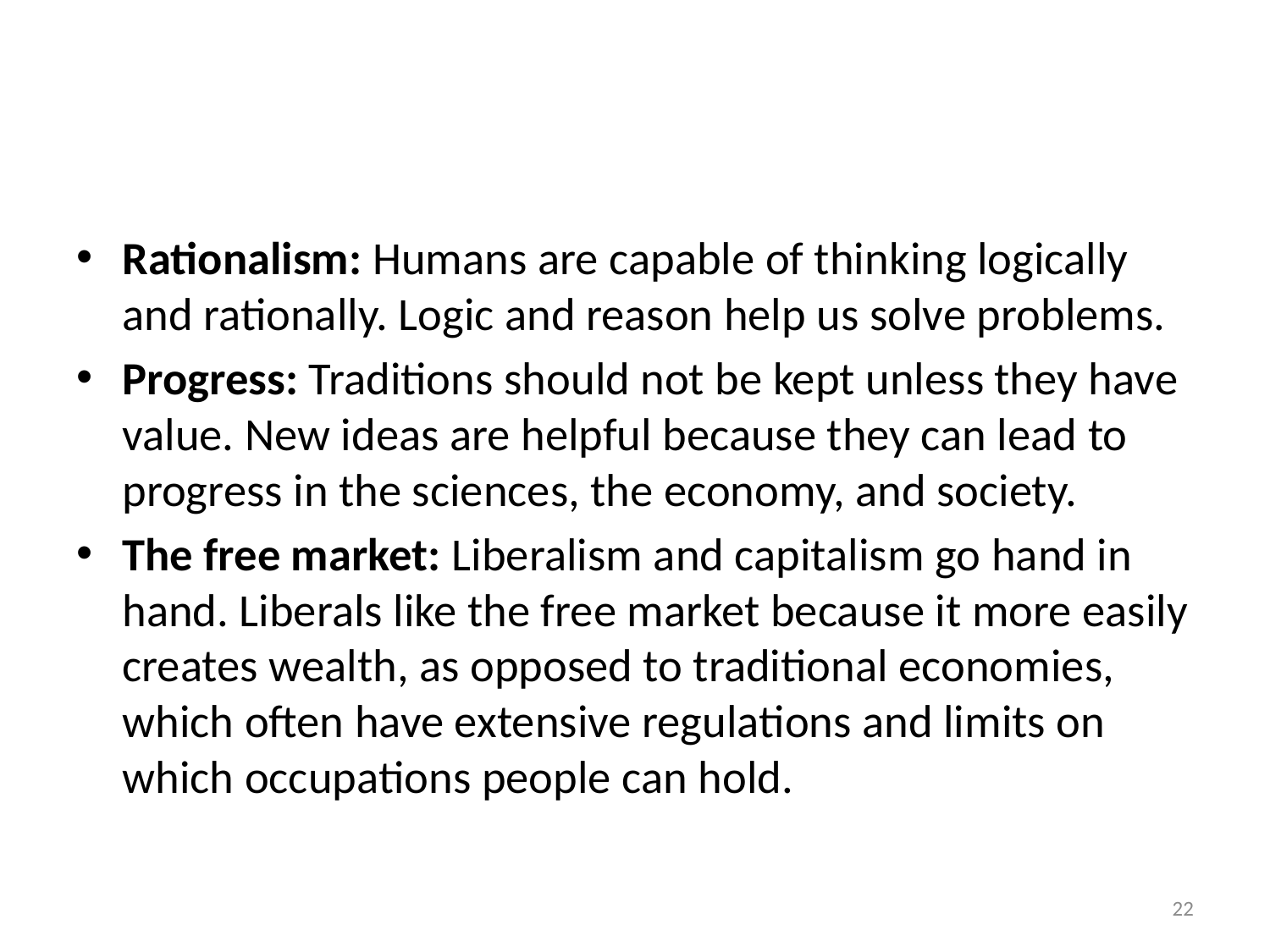

#
Rationalism: Humans are capable of thinking logically and rationally. Logic and reason help us solve problems.
Progress: Traditions should not be kept unless they have value. New ideas are helpful because they can lead to progress in the sciences, the economy, and society.
The free market: Liberalism and capitalism go hand in hand. Liberals like the free market because it more easily creates wealth, as opposed to traditional economies, which often have extensive regulations and limits on which occupations people can hold.

22